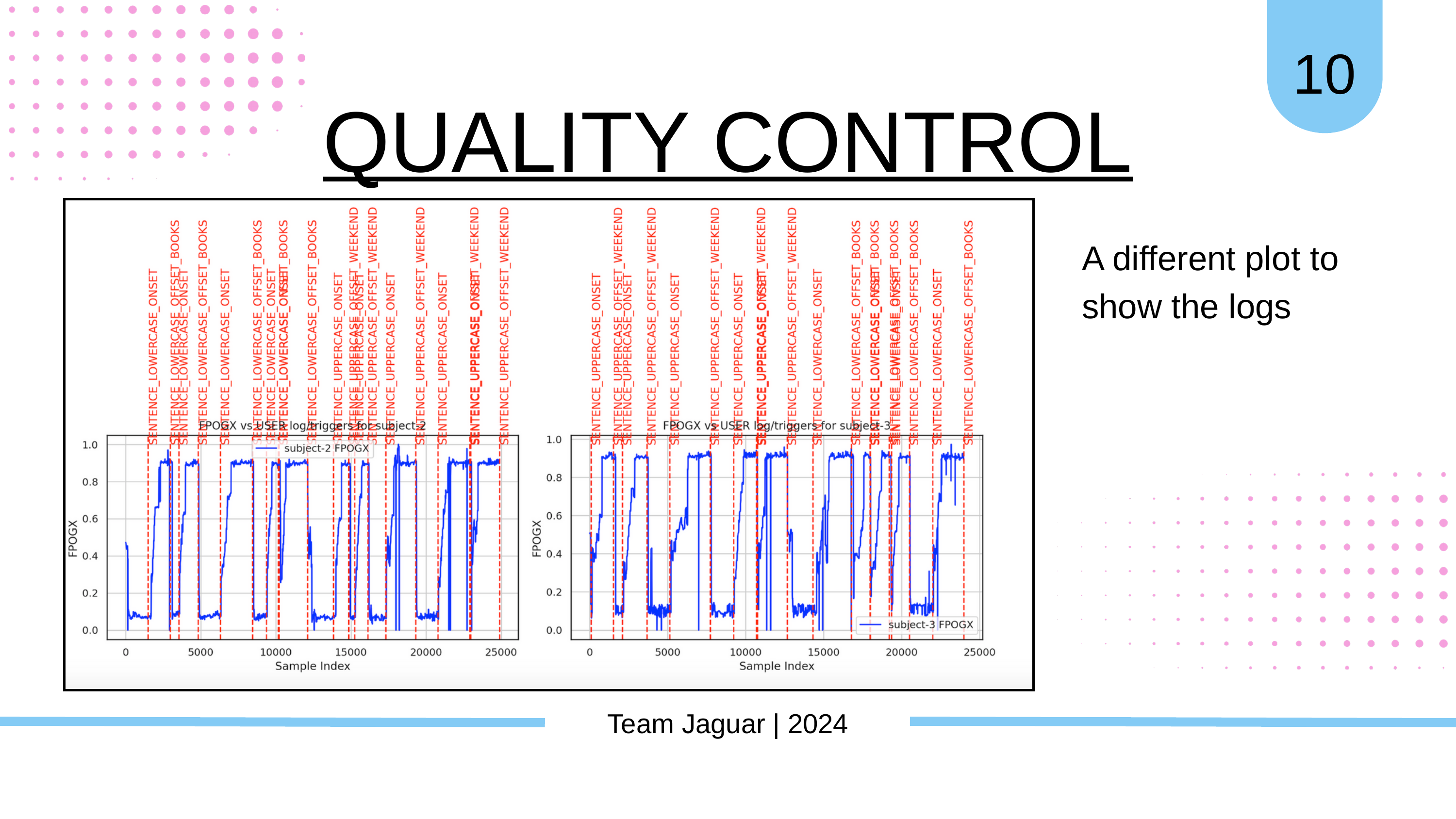

10

QUALITY CONTROL

A different plot to show the logs

Team Jaguar | 2024